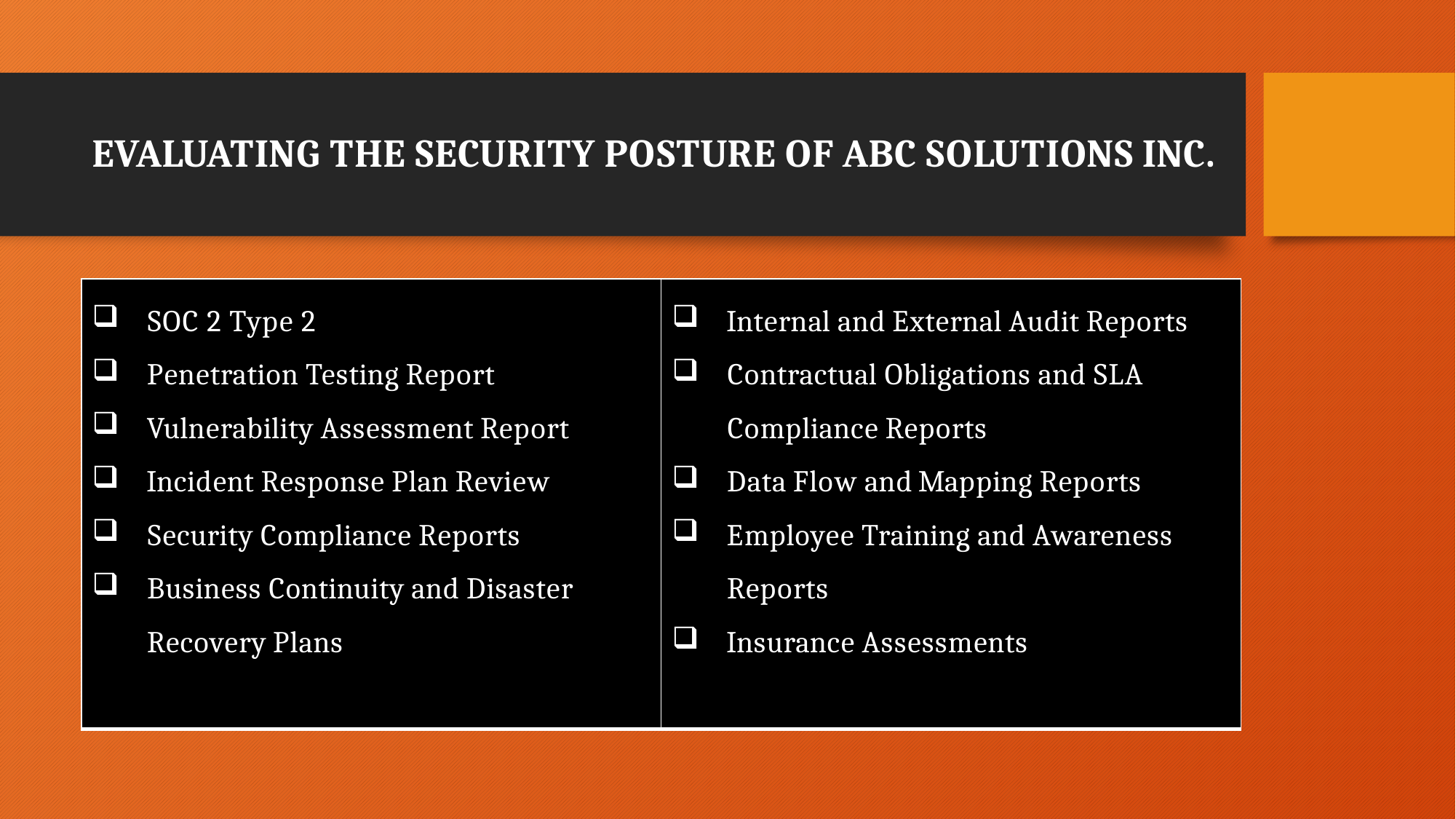

# Evaluating the security posture of ABC Solutions Inc.
| SOC 2 Type 2 Penetration Testing Report Vulnerability Assessment Report Incident Response Plan Review Security Compliance Reports Business Continuity and Disaster Recovery Plans | Internal and External Audit Reports Contractual Obligations and SLA Compliance Reports Data Flow and Mapping Reports Employee Training and Awareness Reports Insurance Assessments |
| --- | --- |